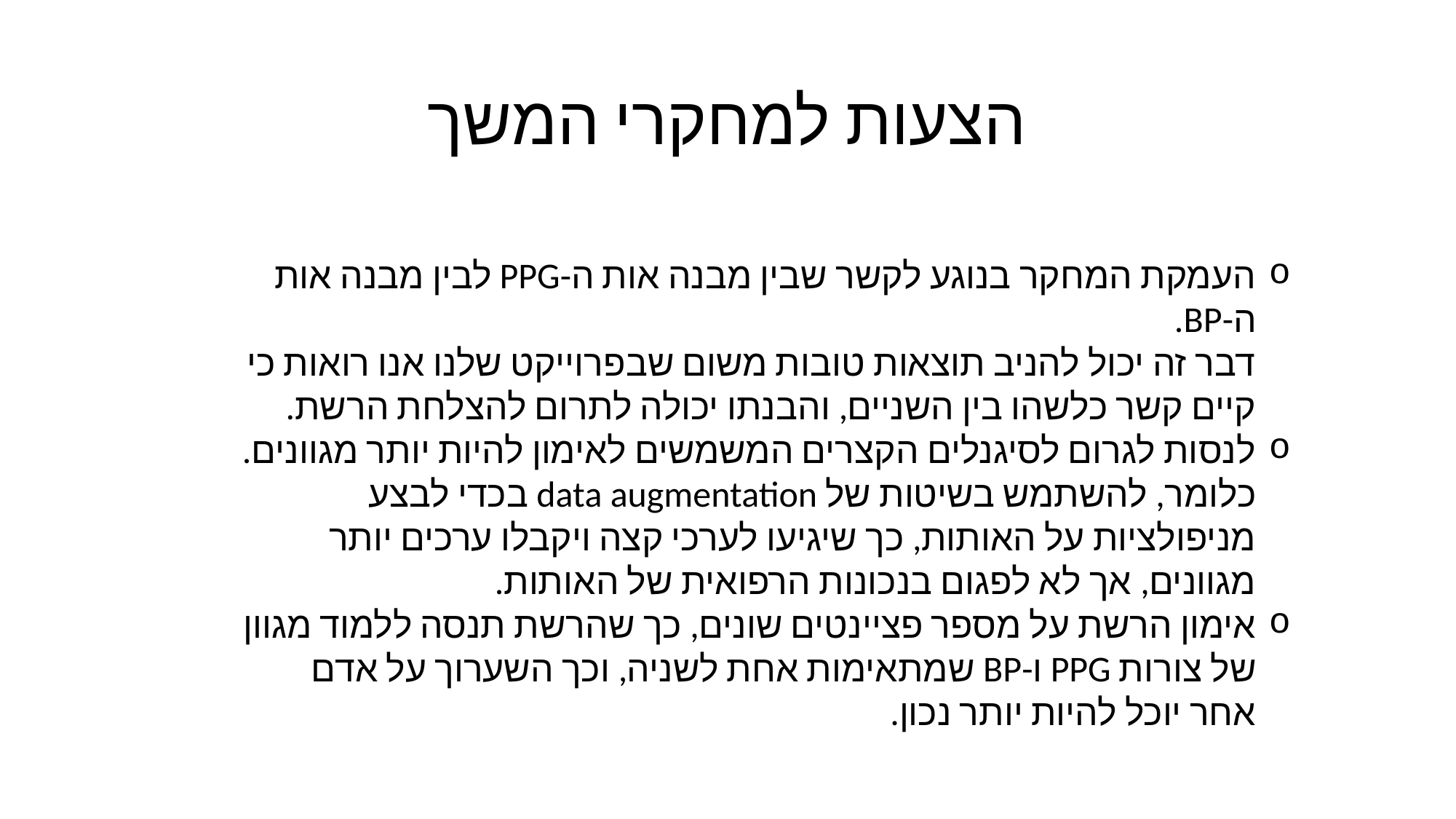

# הצעות למחקרי המשך
העמקת המחקר בנוגע לקשר שבין מבנה אות ה-PPG לבין מבנה אות ה-BP.
דבר זה יכול להניב תוצאות טובות משום שבפרוייקט שלנו אנו רואות כי קיים קשר כלשהו בין השניים, והבנתו יכולה לתרום להצלחת הרשת.
לנסות לגרום לסיגנלים הקצרים המשמשים לאימון להיות יותר מגוונים. כלומר, להשתמש בשיטות של data augmentation בכדי לבצע מניפולציות על האותות, כך שיגיעו לערכי קצה ויקבלו ערכים יותר מגוונים, אך לא לפגום בנכונות הרפואית של האותות.
אימון הרשת על מספר פציינטים שונים, כך שהרשת תנסה ללמוד מגוון של צורות PPG ו-BP שמתאימות אחת לשניה, וכך השערוך על אדם אחר יוכל להיות יותר נכון.